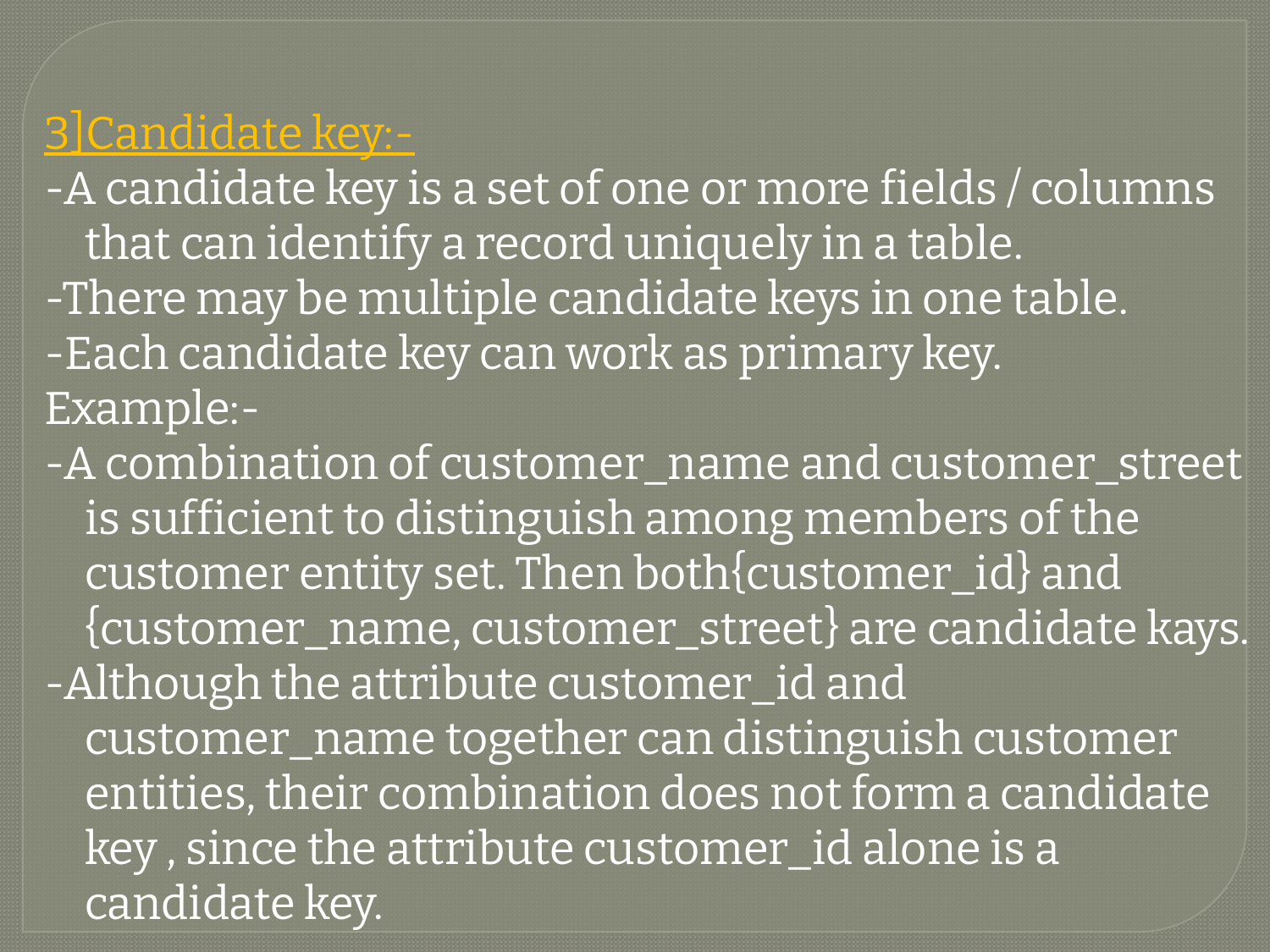

3]Candidate key:-
-A candidate key is a set of one or more fields / columns that can identify a record uniquely in a table.
-There may be multiple candidate keys in one table.
-Each candidate key can work as primary key.
Example:-
-A combination of customer_name and customer_street is sufficient to distinguish among members of the customer entity set. Then both{customer_id} and {customer_name, customer_street} are candidate kays.
-Although the attribute customer_id and customer_name together can distinguish customer entities, their combination does not form a candidate key , since the attribute customer_id alone is a candidate key.